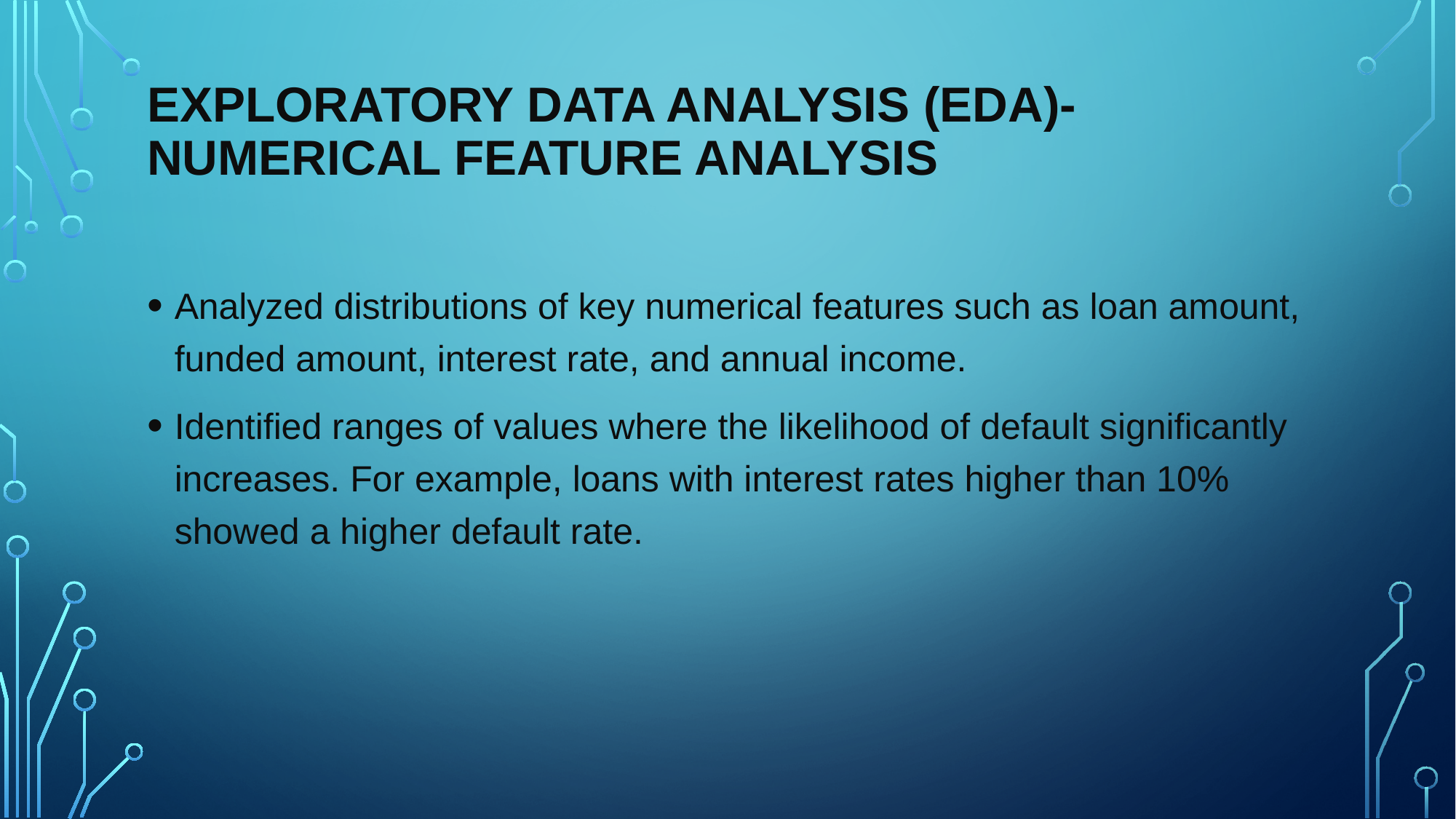

# Exploratory Data Analysis (EDA)-Numerical Feature Analysis
Analyzed distributions of key numerical features such as loan amount, funded amount, interest rate, and annual income.
Identified ranges of values where the likelihood of default significantly increases. For example, loans with interest rates higher than 10% showed a higher default rate.